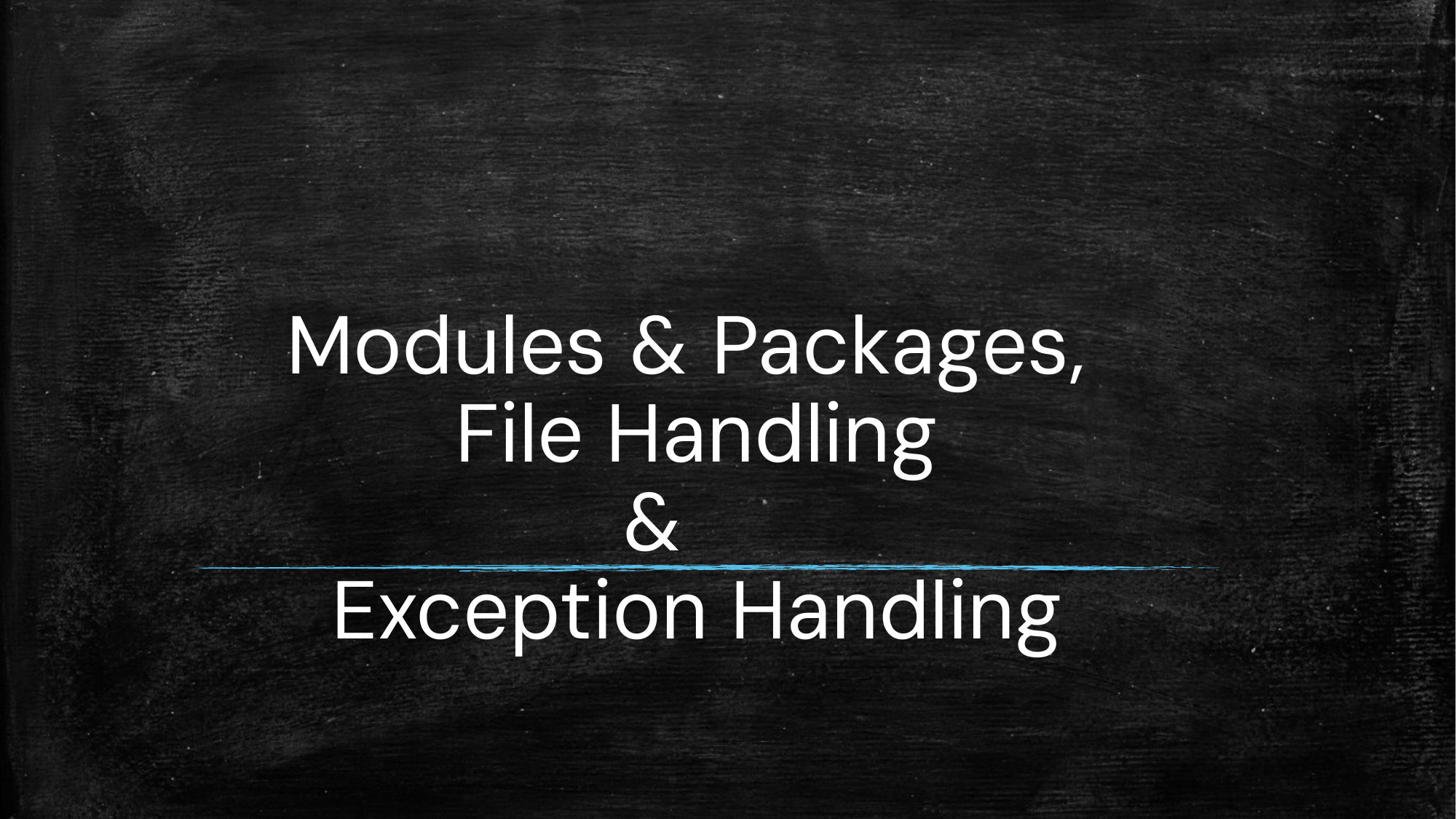

Modules & Packages, ​
File Handling
&    ​
Exception Handling